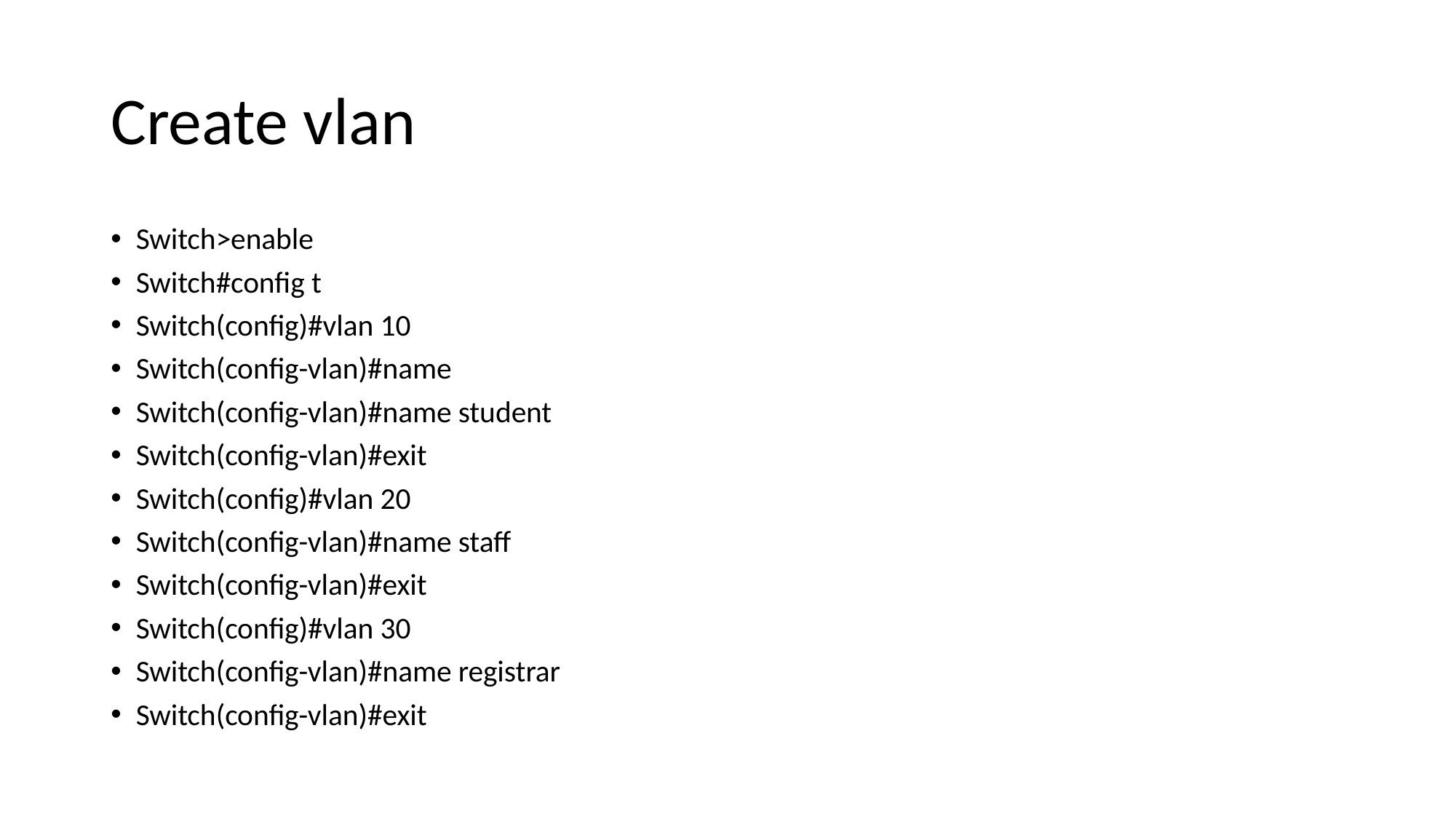

# Create vlan
Switch>enable
Switch#config t
Switch(config)#vlan 10
Switch(config-vlan)#name
Switch(config-vlan)#name student
Switch(config-vlan)#exit
Switch(config)#vlan 20
Switch(config-vlan)#name staff
Switch(config-vlan)#exit
Switch(config)#vlan 30
Switch(config-vlan)#name registrar
Switch(config-vlan)#exit